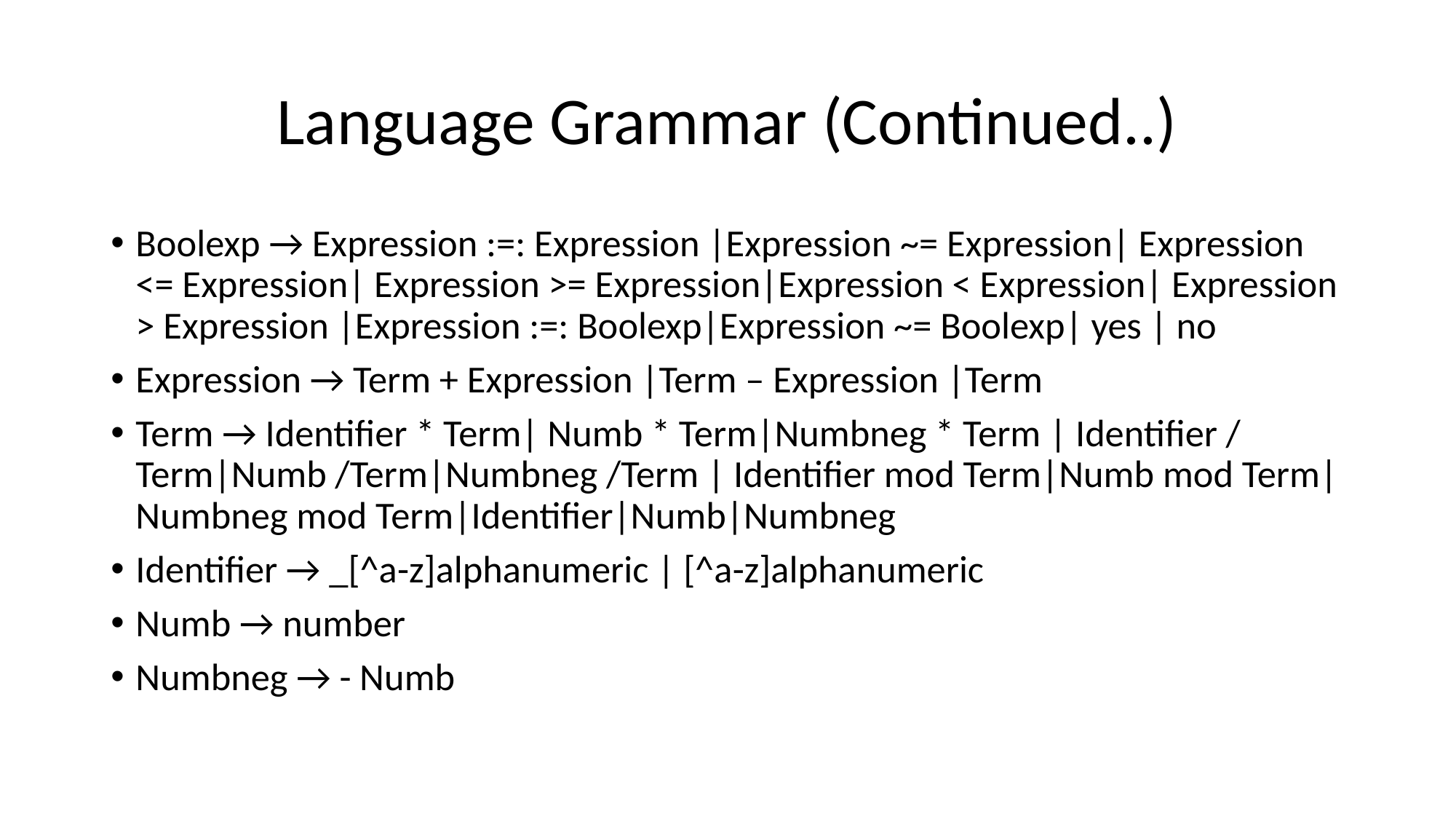

# Language Grammar (Continued..)
Boolexp → Expression :=: Expression |Expression ~= Expression| Expression <= Expression| Expression >= Expression|Expression < Expression| Expression > Expression |Expression :=: Boolexp|Expression ~= Boolexp| yes | no
Expression → Term + Expression |Term – Expression |Term
Term → Identifier * Term| Numb * Term|Numbneg * Term | Identifier / Term|Numb /Term|Numbneg /Term | Identifier mod Term|Numb mod Term|Numbneg mod Term|Identifier|Numb|Numbneg
Identifier → _[^a-z]alphanumeric | [^a-z]alphanumeric
Numb → number
Numbneg → - Numb